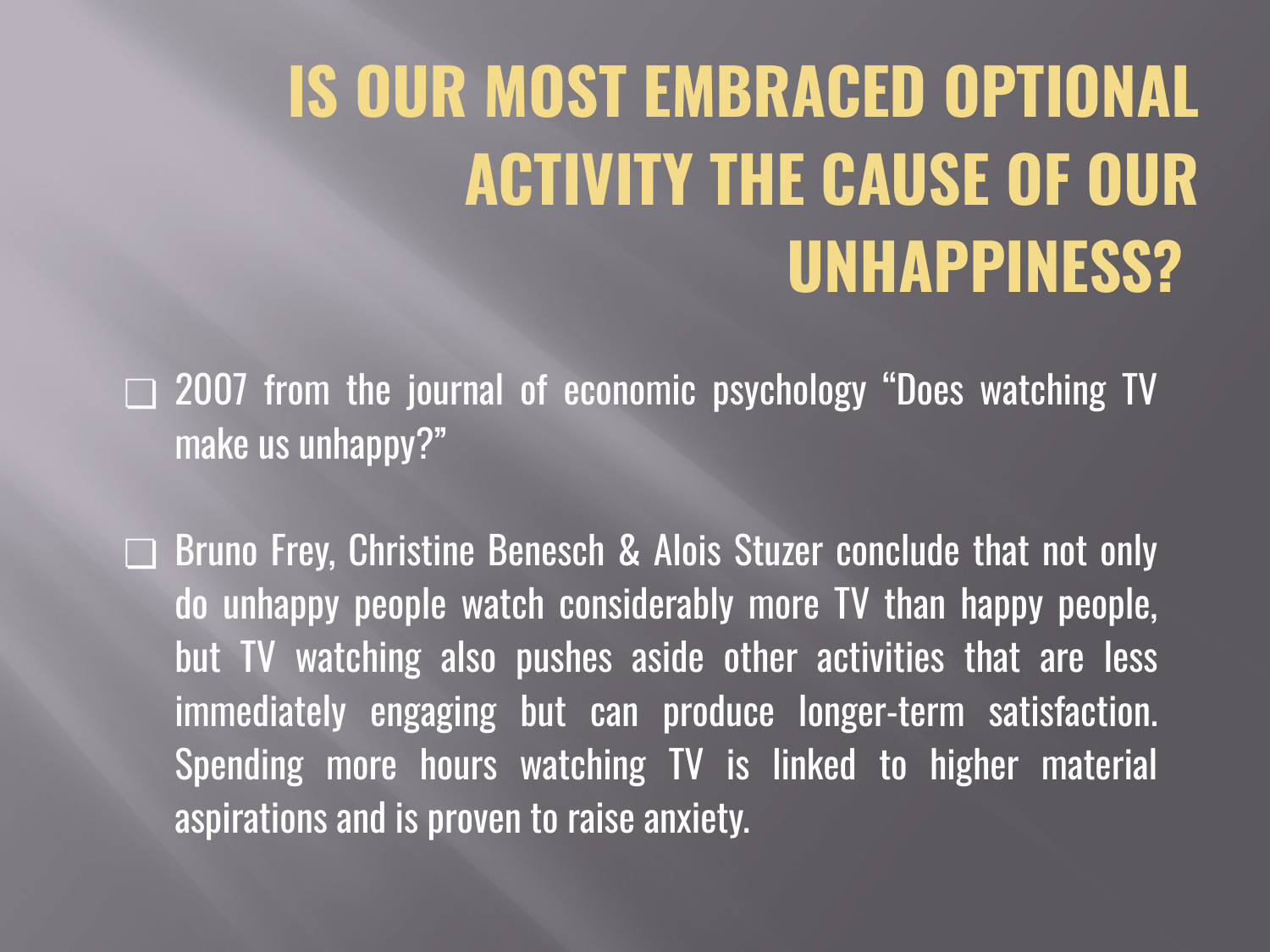

# IS OUR MOST EMBRACED OPTIONAL ACTIVITY THE CAUSE OF OUR UNHAPPINESS?
2007 from the journal of economic psychology “Does watching TV make us unhappy?”

Bruno Frey, Christine Benesch & Alois Stuzer conclude that not only do unhappy people watch considerably more TV than happy people, but TV watching also pushes aside other activities that are less immediately engaging but can produce longer-term satisfaction. Spending more hours watching TV is linked to higher material aspirations and is proven to raise anxiety.